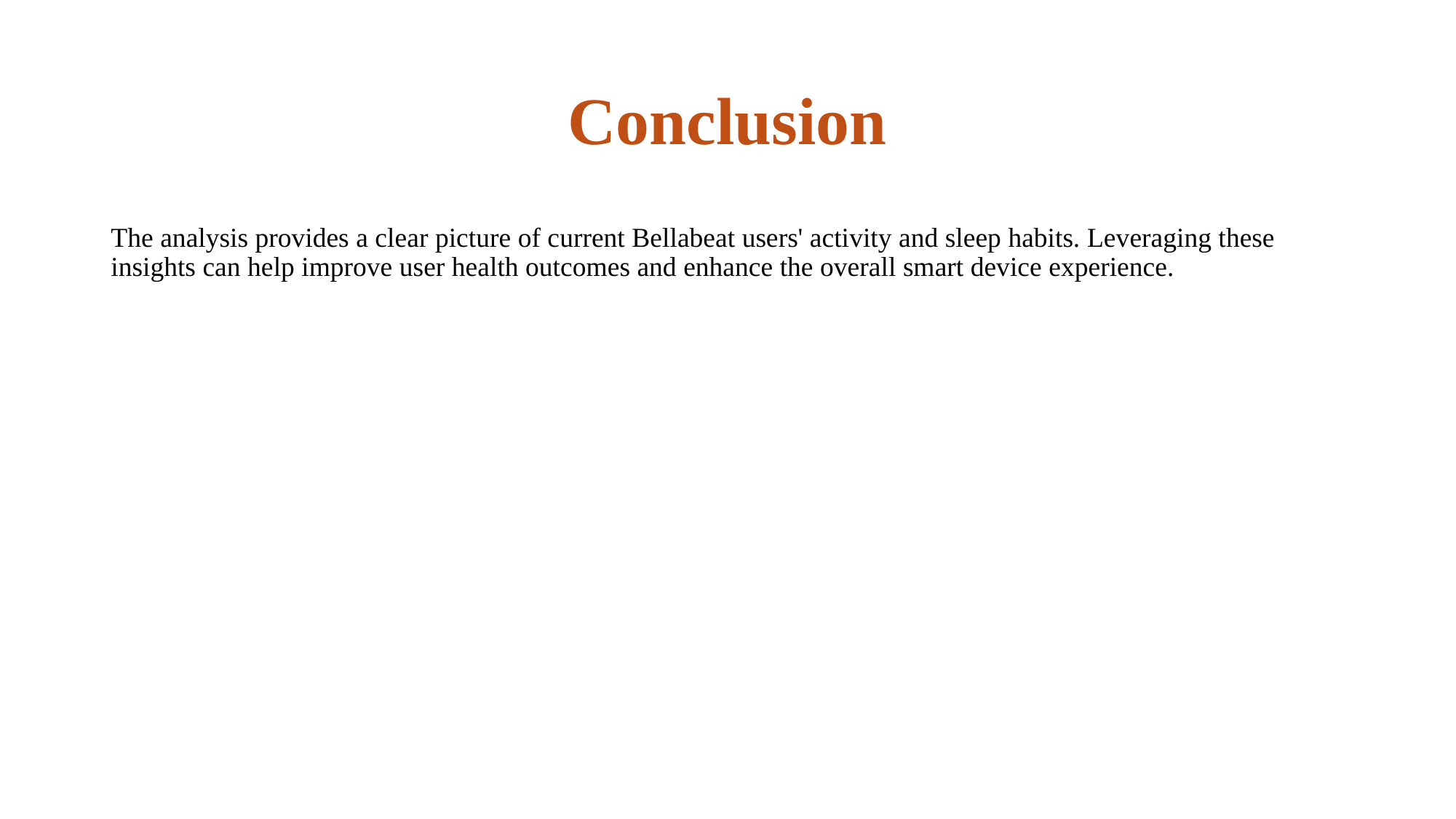

# Conclusion
The analysis provides a clear picture of current Bellabeat users' activity and sleep habits. Leveraging these insights can help improve user health outcomes and enhance the overall smart device experience.